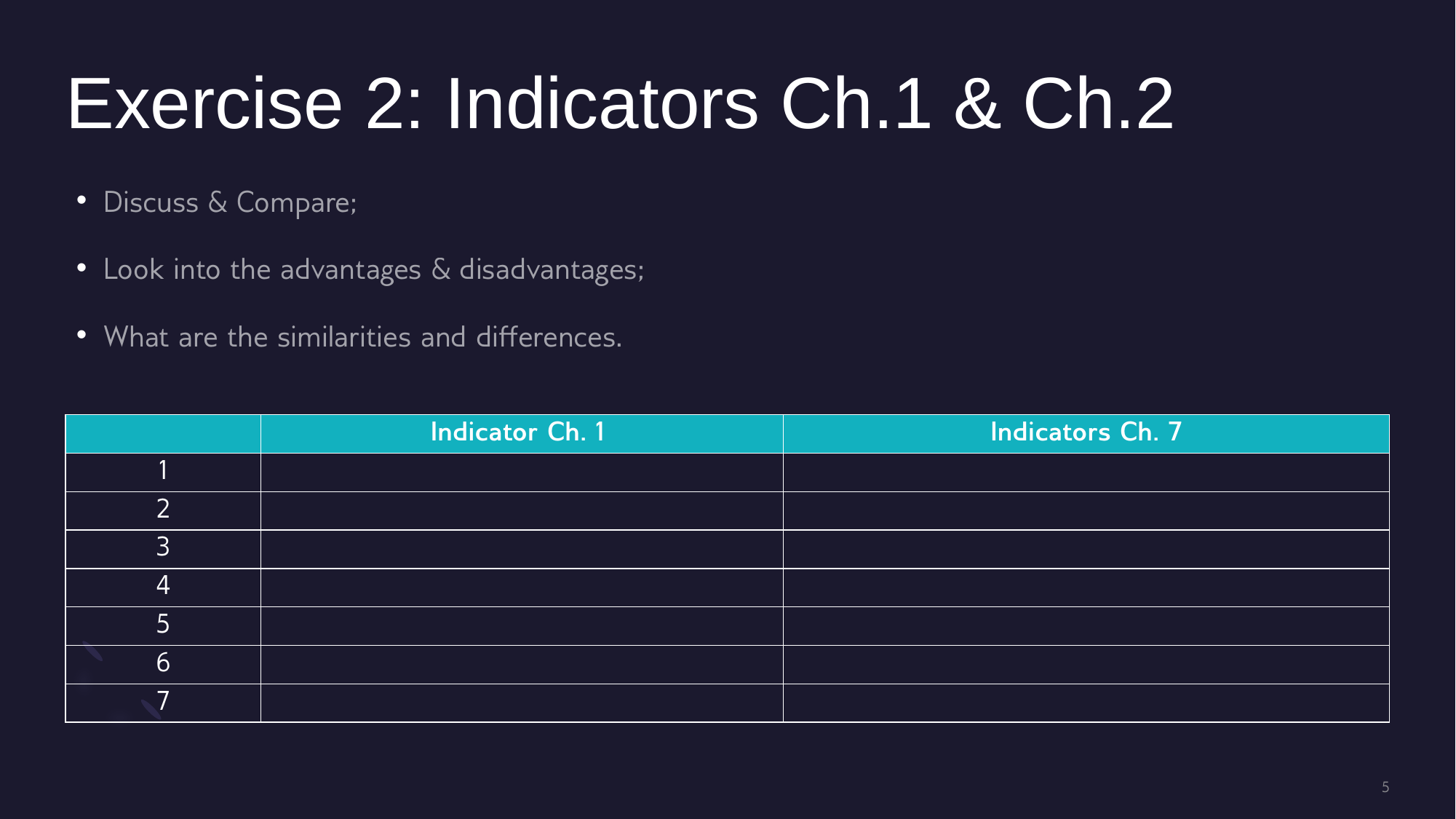

# Exercise 2: Indicators Ch.1 & Ch.2
Discuss & Compare;
Look into the advantages & disadvantages;
What are the similarities and differences.
|  | Indicator Ch. 1 | Indicators Ch. 7 |
| --- | --- | --- |
| 1 |  |  |
| 2 |  |  |
| 3 |  |  |
| 4 |  |  |
| 5 |  |  |
| 6 |  |  |
| 7 |  |  |
5